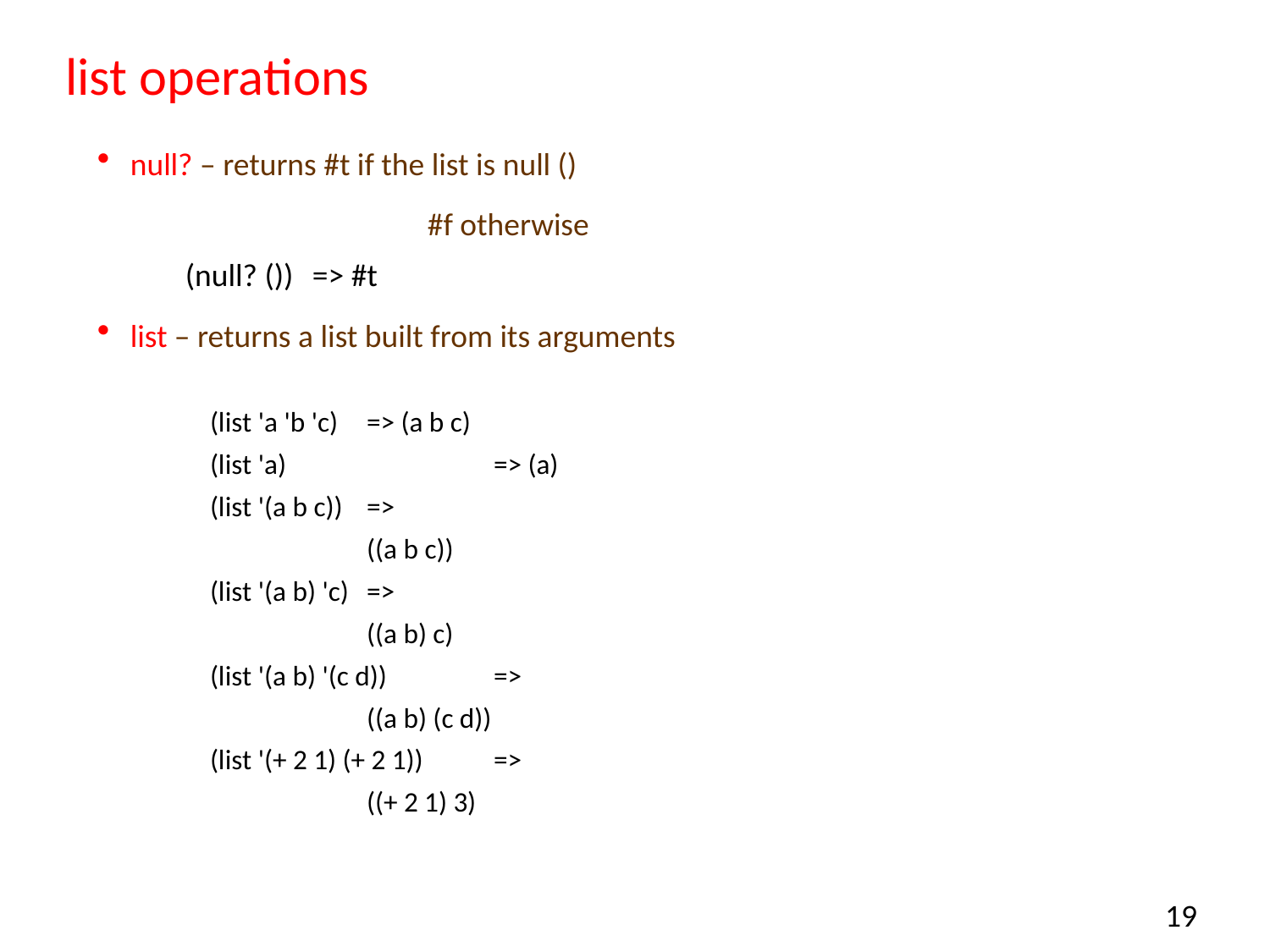

# list operations
null? – returns #t if the list is null ()
			      #f otherwise
	(null? ())  	=> #t
list – returns a list built from its arguments

(list 'a 'b 'c)	=> (a b c)
(list 'a)		=> (a)
(list '(a b c))	=>
		((a b c))
(list '(a b) 'c)	=>
		((a b) c)
(list '(a b) '(c d))	=>
		((a b) (c d))
(list '(+ 2 1) (+ 2 1))	=>
		((+ 2 1) 3)
19